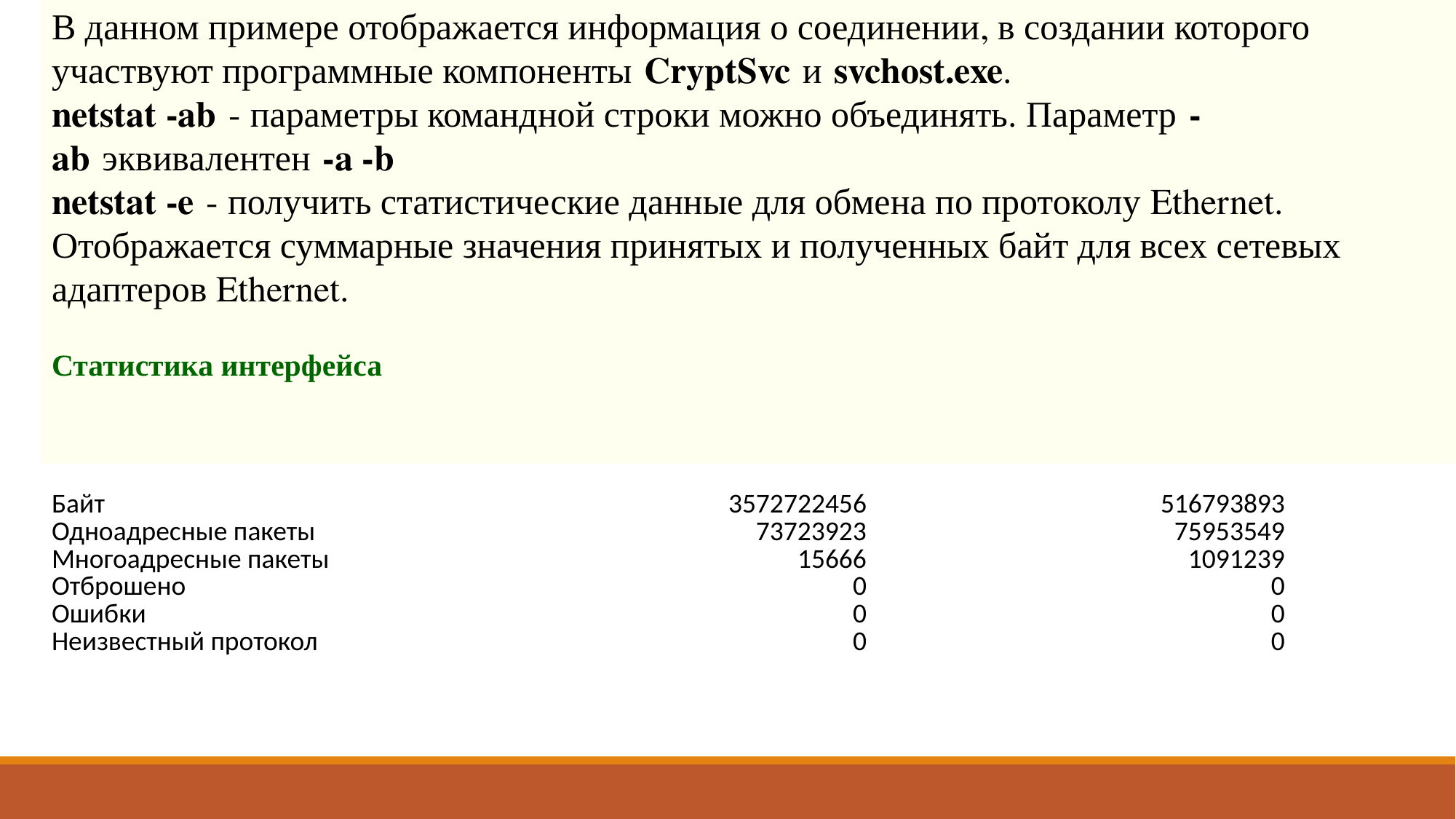

В данном примере отображается информация о соединении, в создании которого участвуют программные компоненты CryptSvc и svchost.exe.
netstat -ab - параметры командной строки можно объединять. Параметр -ab эквивалентен -a -b
netstat -e - получить статистические данные для обмена по протоколу Ethernet. Отображается суммарные значения принятых и полученных байт для всех сетевых адаптеров Ethernet.
Статистика интерфейса
#
| Байт Одноадресные пакеты Многоадресные пакеты Отброшено Ошибки Неизвестный протокол | Получено 3572722456 73723923 15666 0 0 0 | Отправлено 516793893 75953549 1091239 0 0 0 |
| --- | --- | --- |